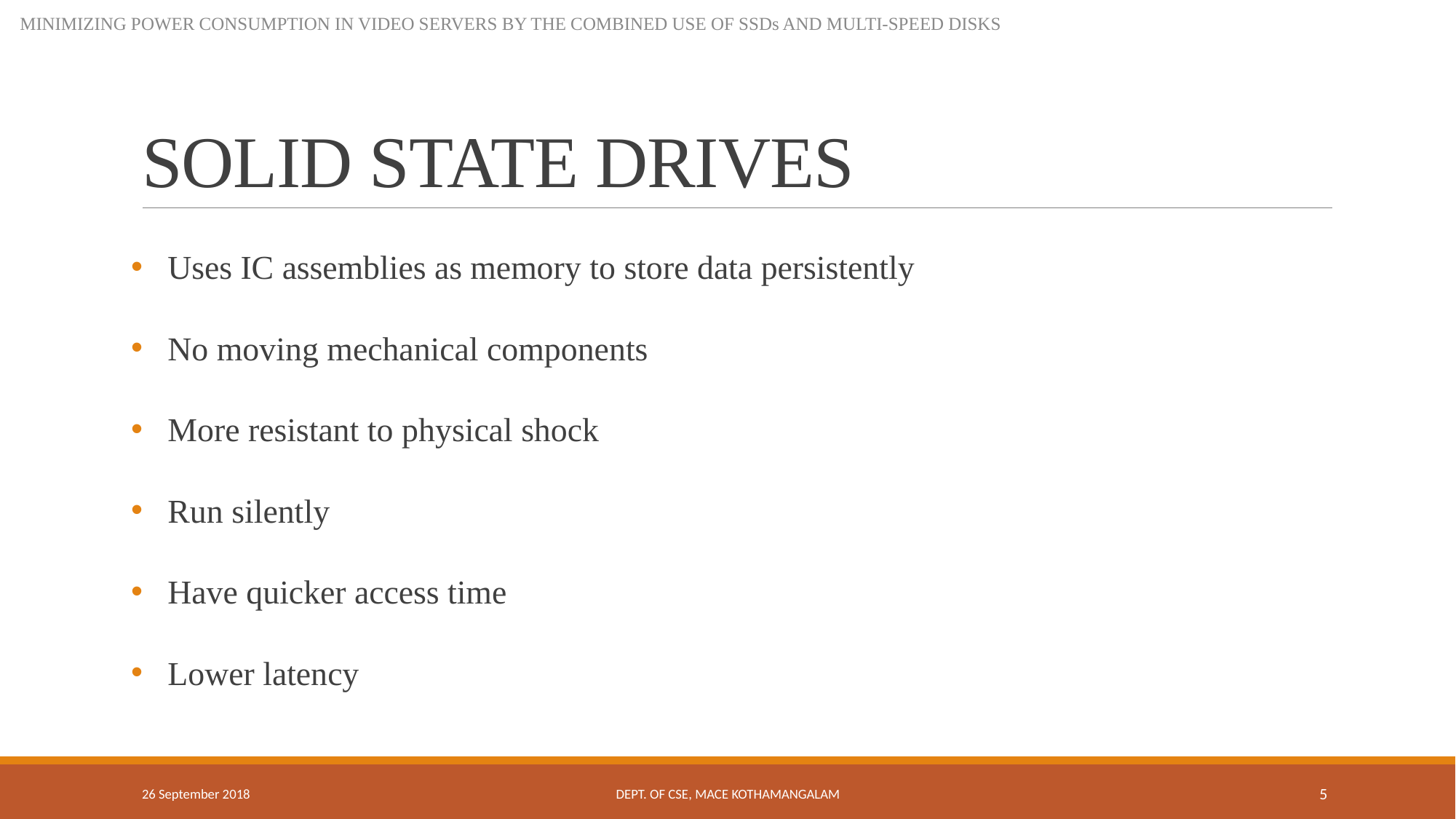

MINIMIZING POWER CONSUMPTION IN VIDEO SERVERS BY THE COMBINED USE OF SSDs AND MULTI-SPEED DISKS
# SOLID STATE DRIVES
   Uses IC assemblies as memory to store data persistently
   No moving mechanical components
   More resistant to physical shock
   Run silently
   Have quicker access time
   Lower latency

26 September 2018
Dept. of CSE, MACE Kothamangalam
5